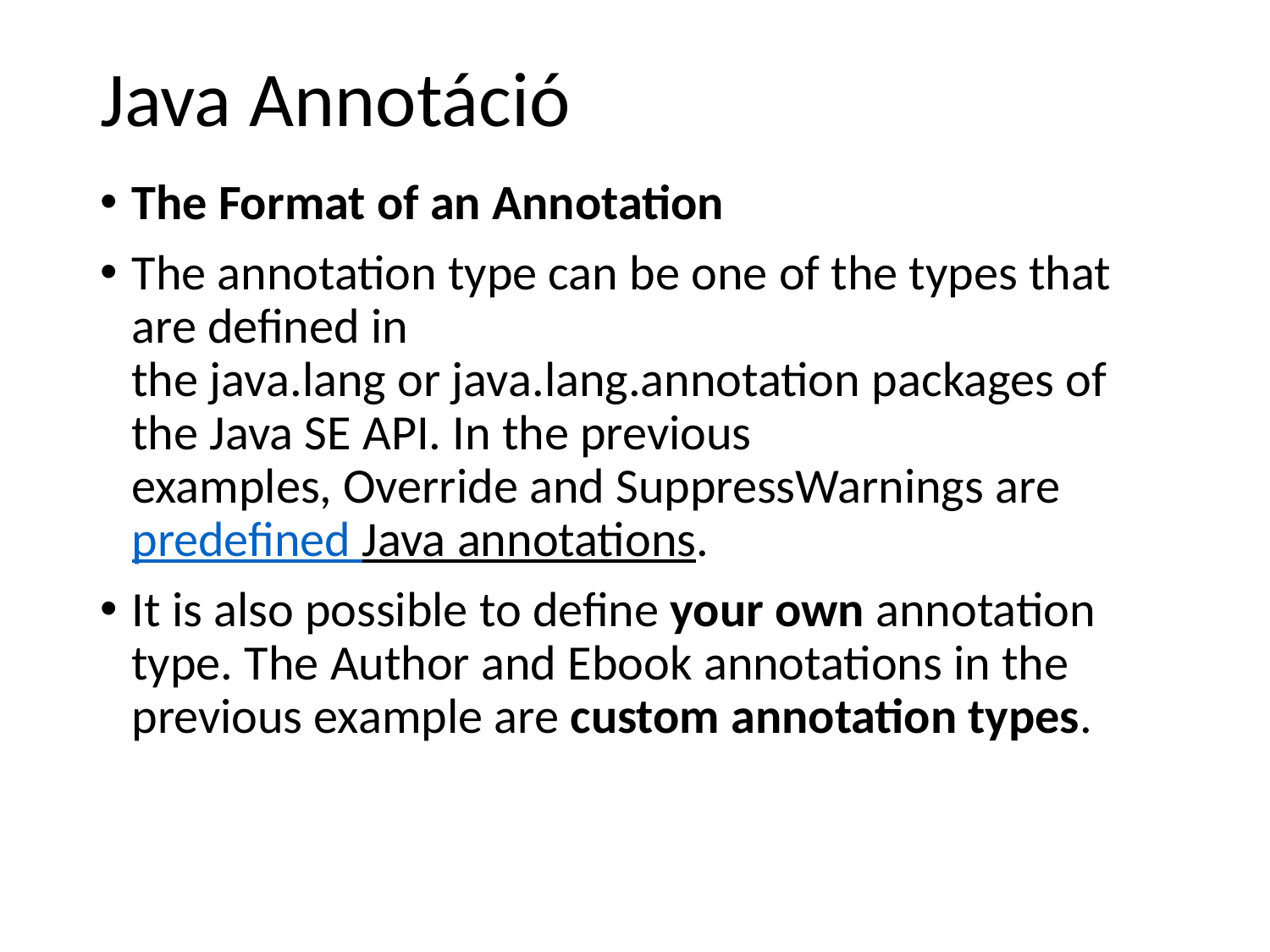

# Java Annotáció
The Format of an Annotation
The annotation type can be one of the types that are defined in the java.lang or java.lang.annotation packages of the Java SE API. In the previous examples, Override and SuppressWarnings are 
predefined Java annotations.
It is also possible to define your own annotation type. The Author and Ebook annotations in the previous example are custom annotation types.